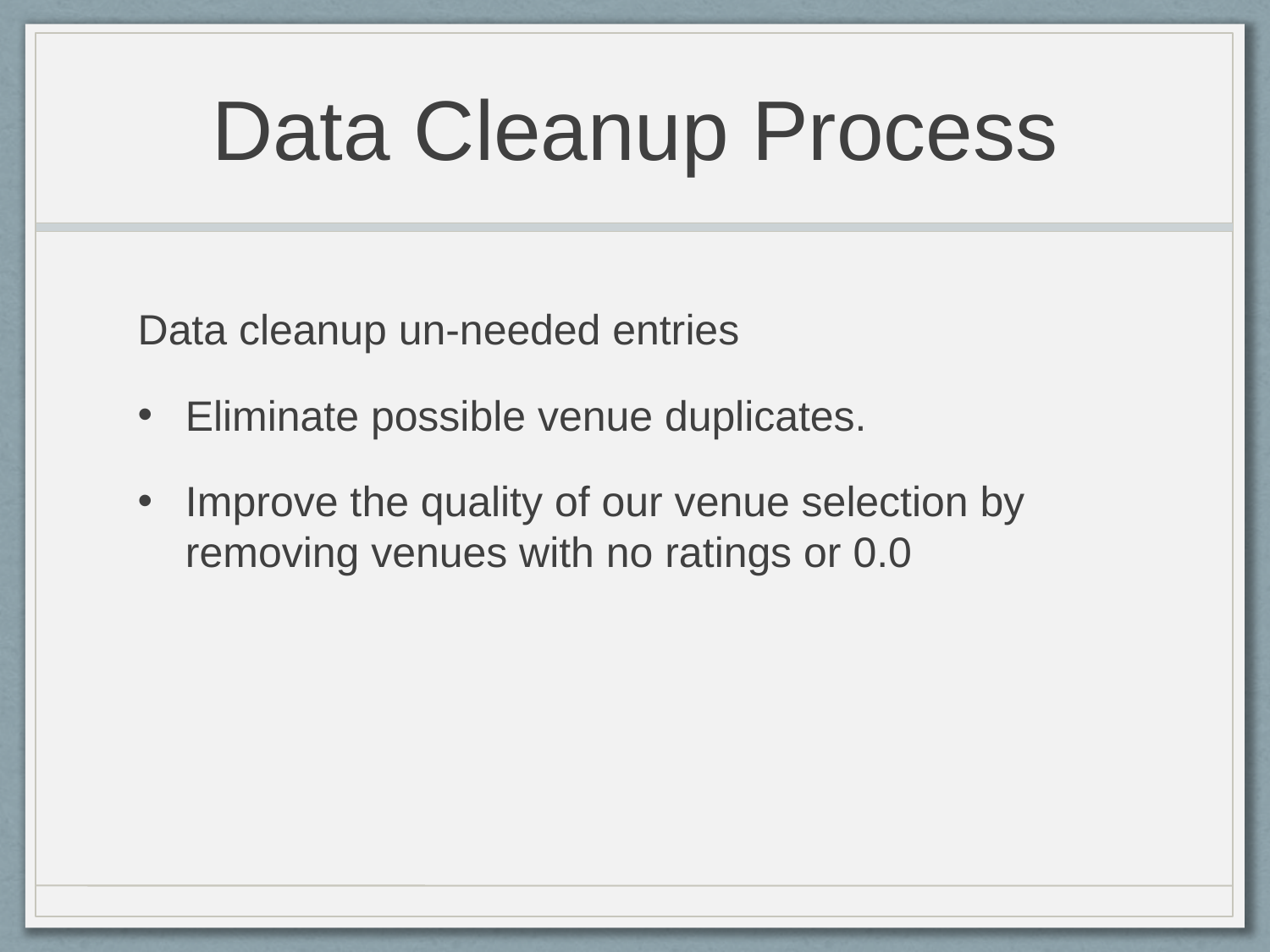

# Data Cleanup Process
Data cleanup un-needed entries
Eliminate possible venue duplicates.
Improve the quality of our venue selection by removing venues with no ratings or 0.0